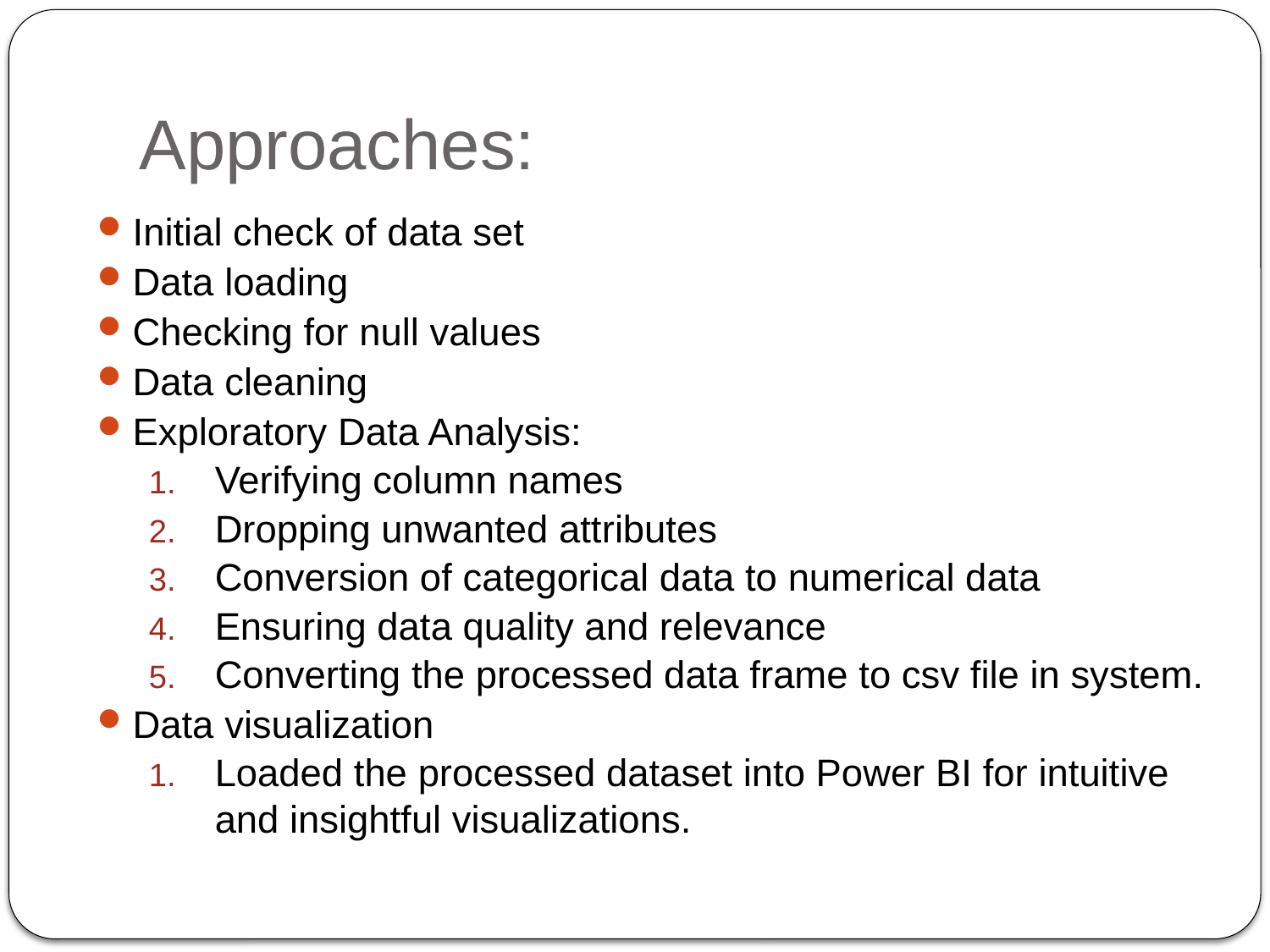

# Approaches:
Initial check of data set
Data loading
Checking for null values
Data cleaning
Exploratory Data Analysis:
Verifying column names
Dropping unwanted attributes
Conversion of categorical data to numerical data
Ensuring data quality and relevance
Converting the processed data frame to csv file in system.
Data visualization
Loaded the processed dataset into Power BI for intuitive and insightful visualizations.